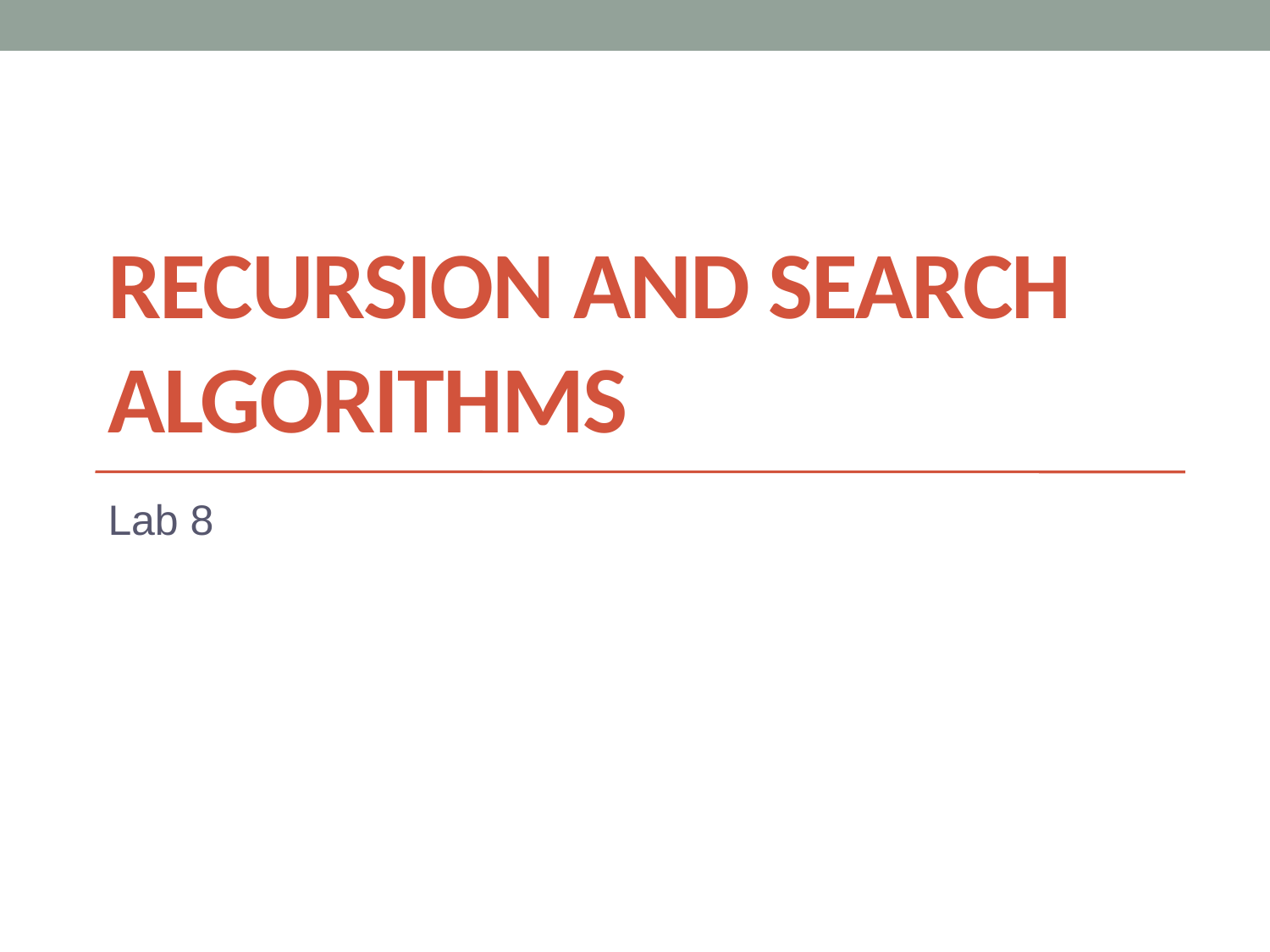

# Recursion and Search Algorithms
Lab 8